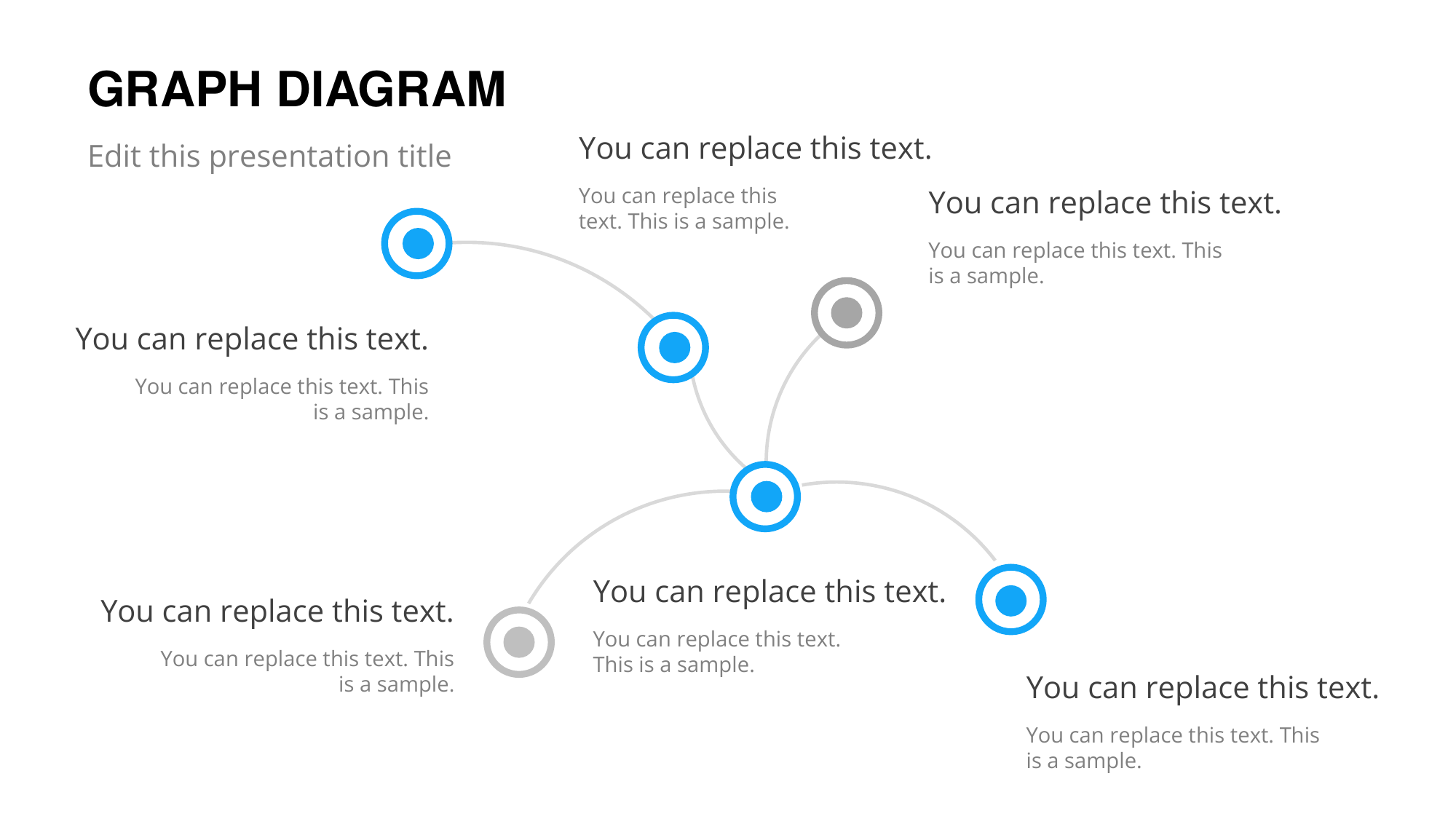

# GRAPH DIAGRAM
You can replace this text.
Edit this presentation title
You can replace this text. This is a sample.

You can replace this text.

You can replace this text. This is a sample.

You can replace this text.

You can replace this text. This is a sample.

You can replace this text.

You can replace this text.

You can replace this text. This is a sample.
You can replace this text. This is a sample.
You can replace this text.
You can replace this text. This is a sample.